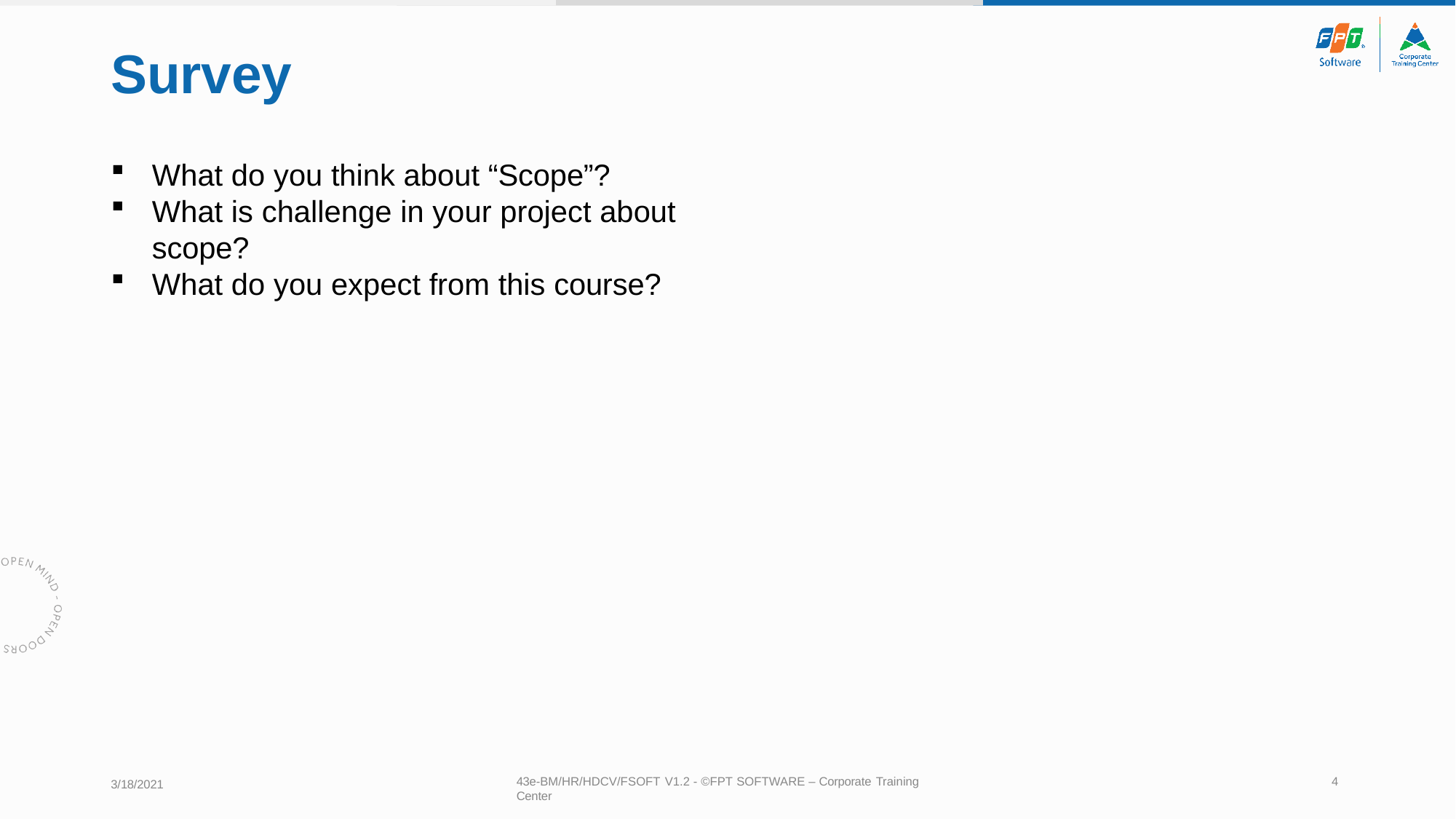

# Survey
What do you think about “Scope”?
What is challenge in your project about scope?
What do you expect from this course?
43e-BM/HR/HDCV/FSOFT V1.2 - ©FPT SOFTWARE – Corporate Training Center
4
3/18/2021